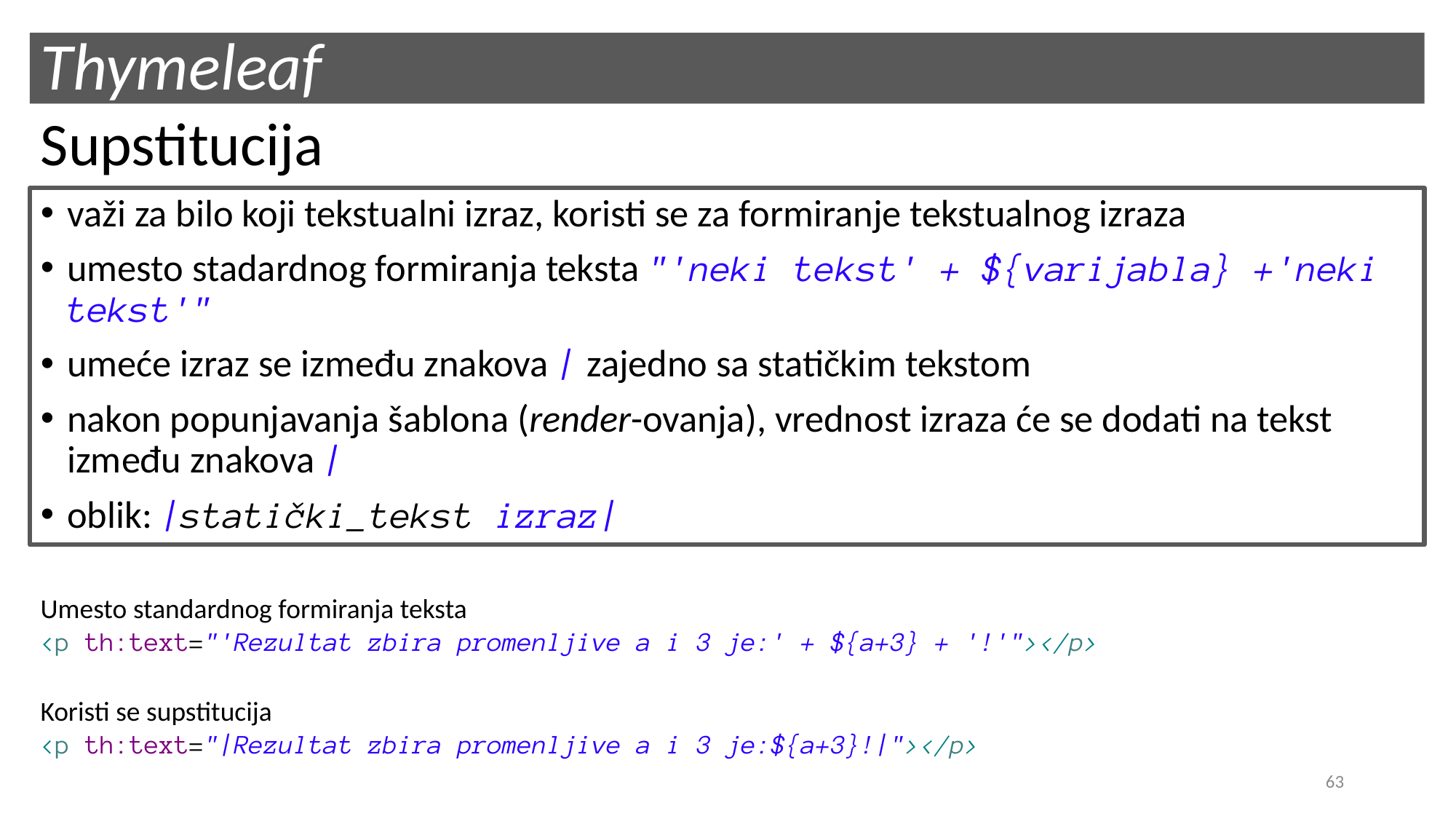

# Thymeleaf
Supstitucija
važi za bilo koji tekstualni izraz, koristi se za formiranje tekstualnog izraza
umesto stadardnog formiranja teksta "'neki tekst' + ${varijabla} +'neki tekst'"
umeće izraz se između znakova | zajedno sa statičkim tekstom
nakon popunjavanja šablona (render-ovanja), vrednost izraza će se dodati na tekst između znakova |
oblik: |statički_tekst izraz|

Umesto standardnog formiranja teksta
<p th:text="'Rezultat zbira promenljive a i 3 je:' + ${a+3} + '!'"></p>
Koristi se supstitucija
<p th:text="|Rezultat zbira promenljive a i 3 je:${a+3}!|"></p>
63